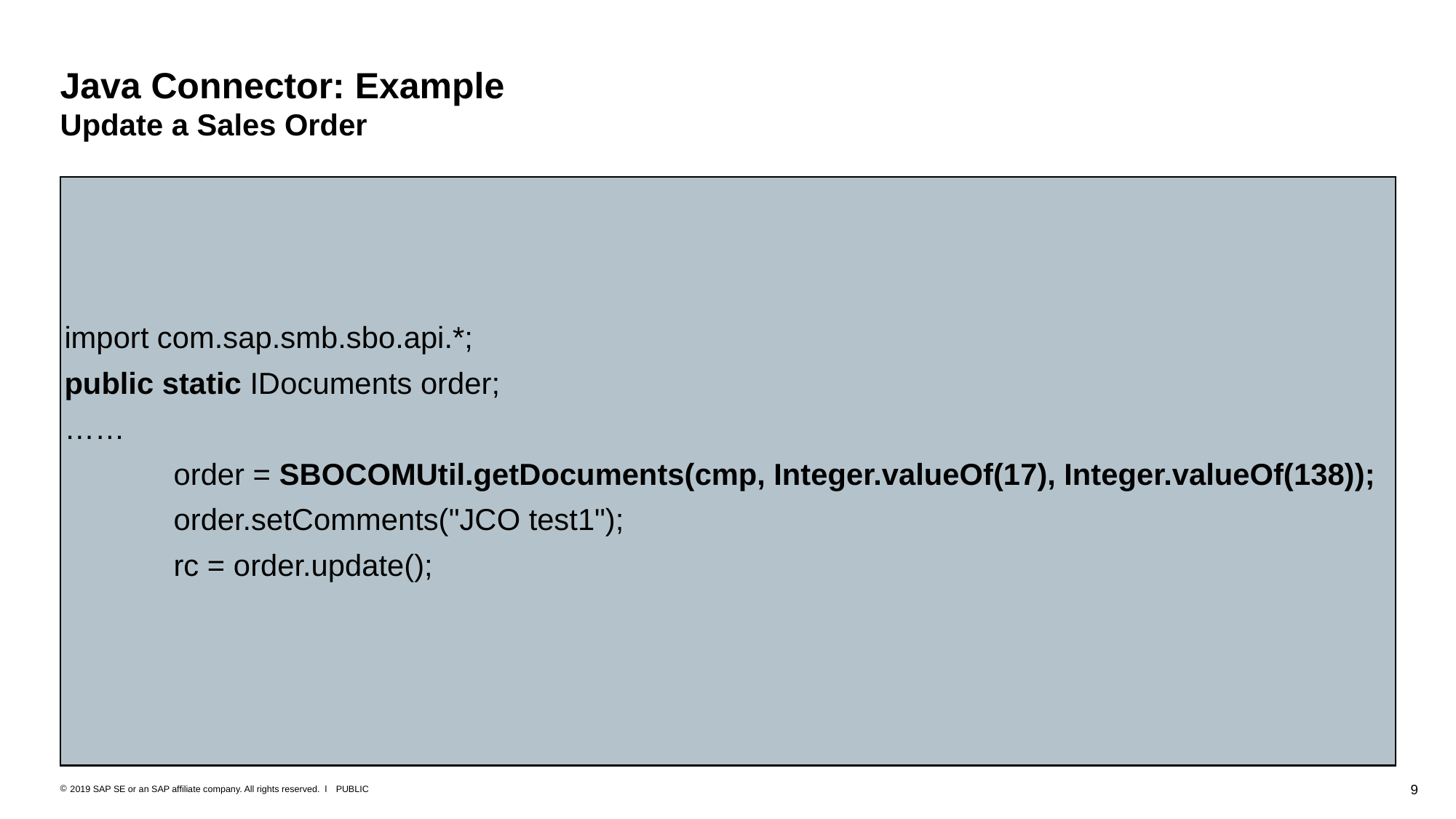

# Java Connector: Example Update a Sales Order

import com.sap.smb.sbo.api.*;
public static IDocuments order;
……
	order = SBOCOMUtil.getDocuments(cmp, Integer.valueOf(17), Integer.valueOf(138));
	order.setComments("JCO test1");
	rc = order.update();